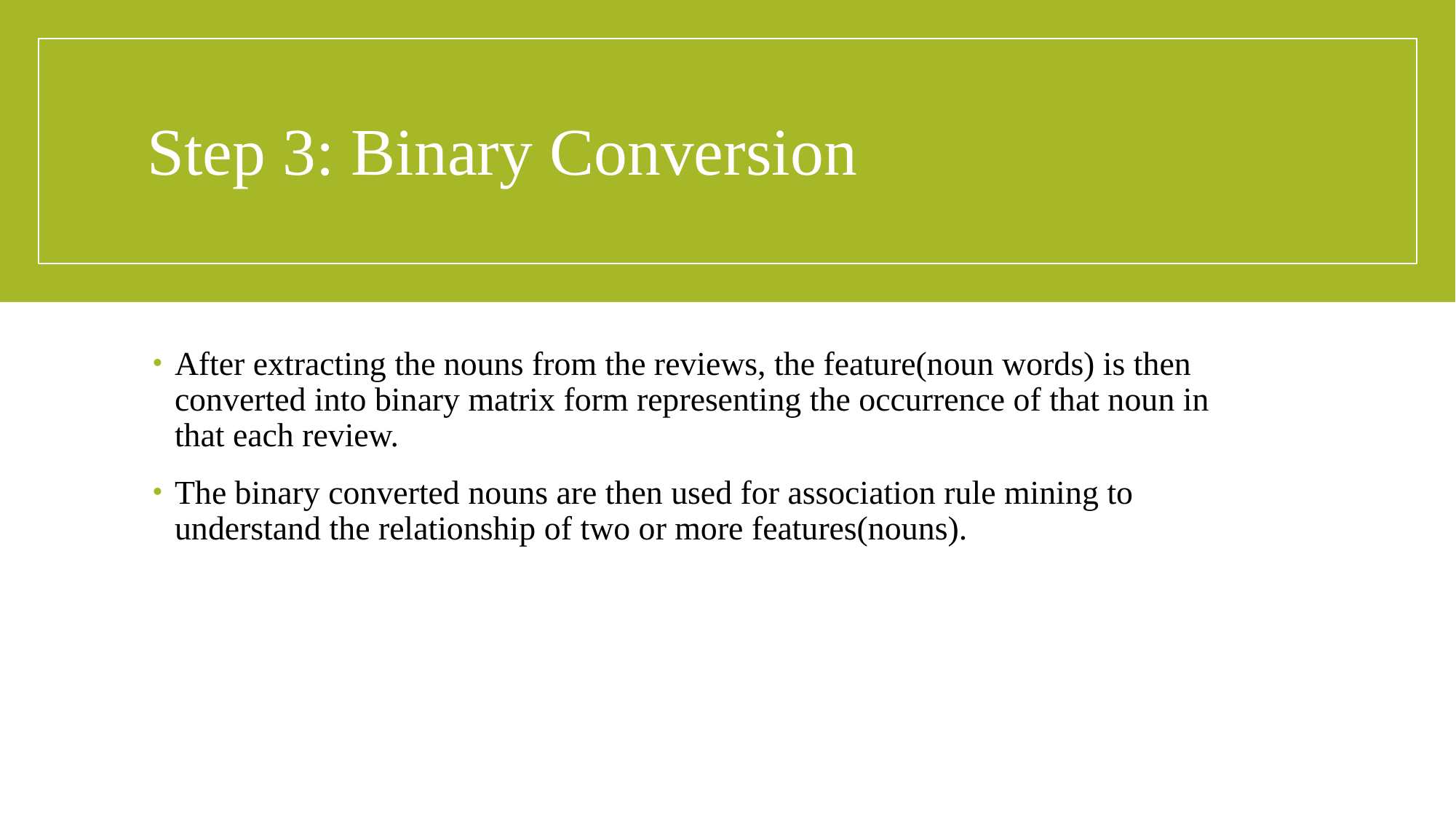

# Step 3: Binary Conversion

After extracting the nouns from the reviews, the feature(noun words) is then converted into binary matrix form representing the occurrence of that noun in that each review.
The binary converted nouns are then used for association rule mining to understand the relationship of two or more features(nouns).